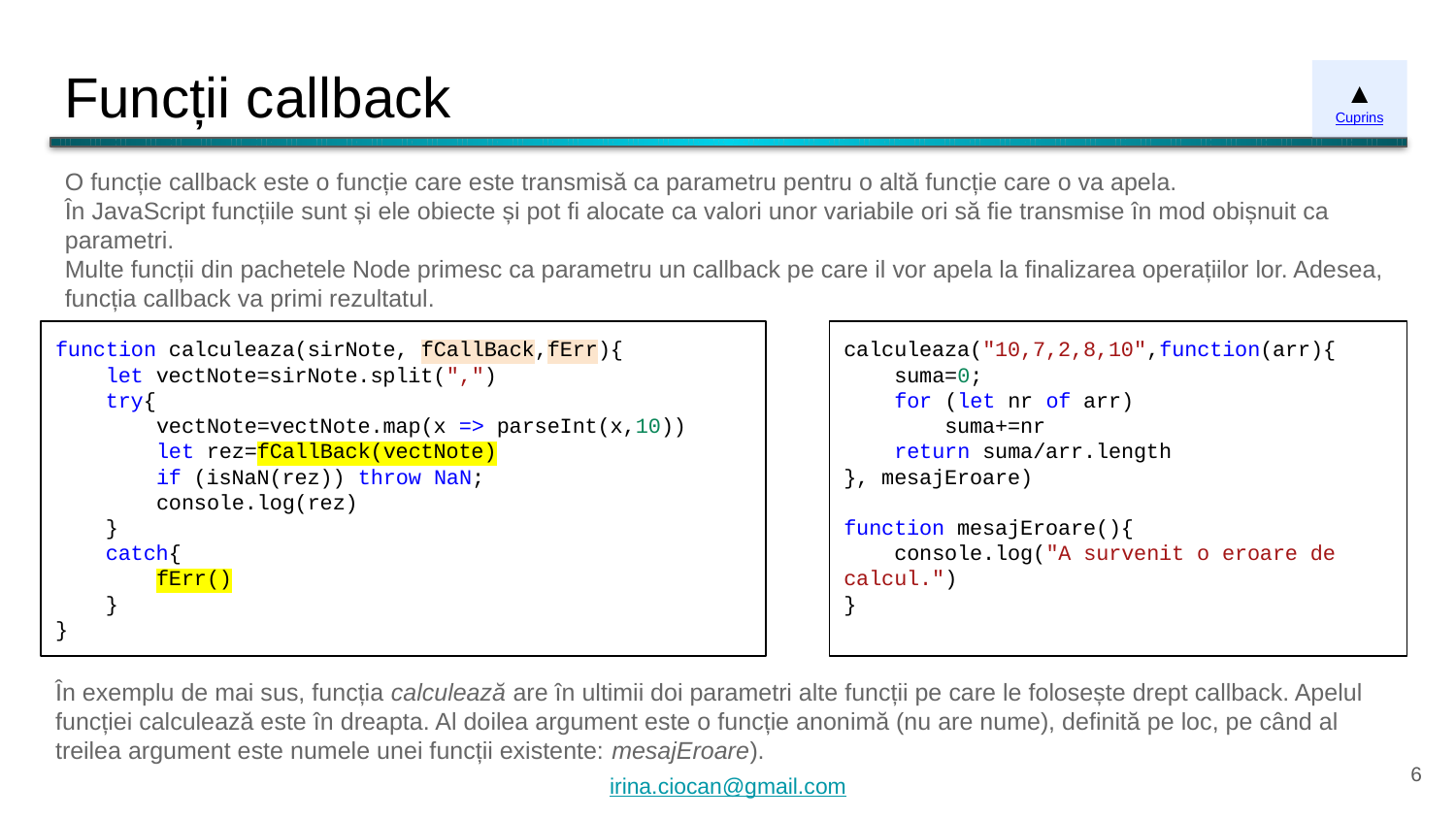

# Funcții callback
▲
Cuprins

O funcție callback este o funcție care este transmisă ca parametru pentru o altă funcție care o va apela.
În JavaScript funcțiile sunt și ele obiecte și pot fi alocate ca valori unor variabile ori să fie transmise în mod obișnuit ca parametri.
Multe funcții din pachetele Node primesc ca parametru un callback pe care il vor apela la finalizarea operațiilor lor. Adesea, funcția callback va primi rezultatul.

function calculeaza(sirNote, fCallBack,fErr){
    let vectNote=sirNote.split(",")
    try{
        vectNote=vectNote.map(x => parseInt(x,10))
        let rez=fCallBack(vectNote)
        if (isNaN(rez)) throw NaN;
        console.log(rez)
    }
    catch{
        fErr()
    }
}

calculeaza("10,7,2,8,10",function(arr){
    suma=0;
    for (let nr of arr)
        suma+=nr
    return suma/arr.length
}, mesajEroare)

function mesajEroare(){
    console.log("A survenit o eroare de calcul.")
}

În exemplu de mai sus, funcția calculează are în ultimii doi parametri alte funcții pe care le folosește drept callback. Apelul funcției calculează este în dreapta. Al doilea argument este o funcție anonimă (nu are nume), definită pe loc, pe când al treilea argument este numele unei funcții existente: mesajEroare).
6
irina.ciocan@gmail.com